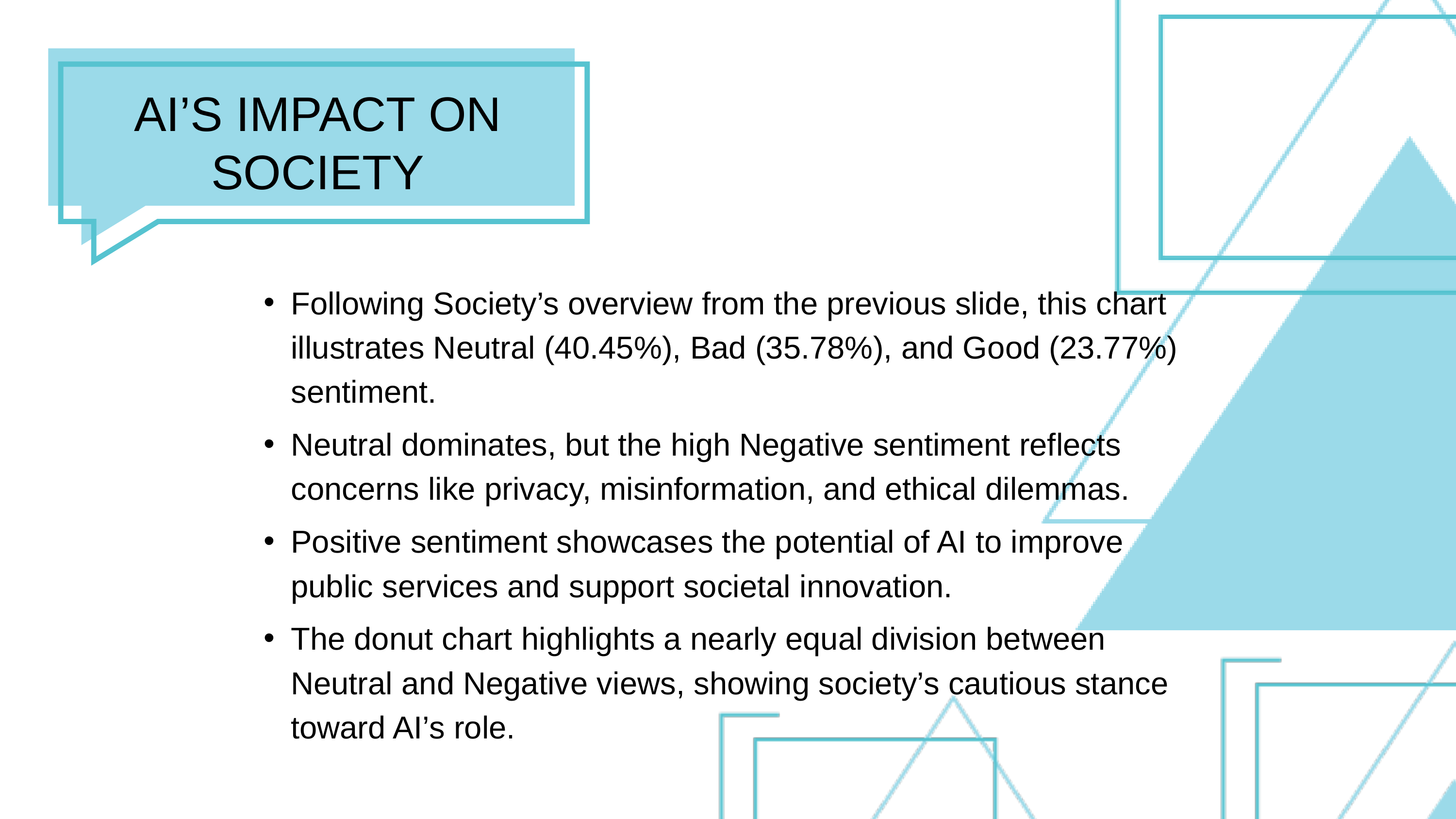

AI’S IMPACT ON SOCIETY
Following Society’s overview from the previous slide, this chart illustrates Neutral (40.45%), Bad (35.78%), and Good (23.77%) sentiment.

Neutral dominates, but the high Negative sentiment reflects concerns like privacy, misinformation, and ethical dilemmas.

Positive sentiment showcases the potential of AI to improve public services and support societal innovation.

The donut chart highlights a nearly equal division between Neutral and Negative views, showing society’s cautious stance toward AI’s role.